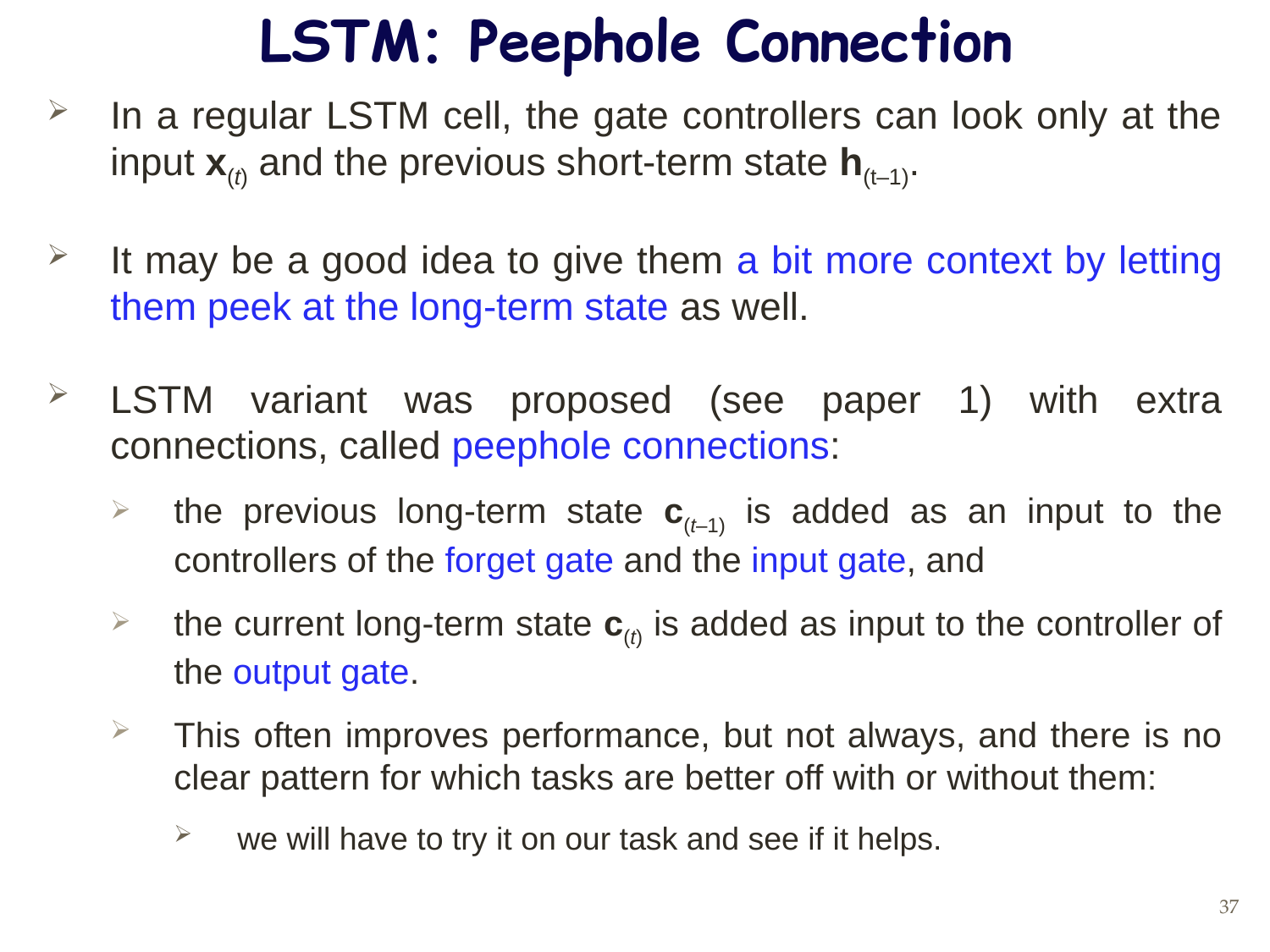

# LSTM: Peephole Connection
In a regular LSTM cell, the gate controllers can look only at the input x(t) and the previous short-term state h(t–1).
It may be a good idea to give them a bit more context by letting them peek at the long-term state as well.
LSTM variant was proposed (see paper 1) with extra connections, called peephole connections:
the previous long-term state c(t–1) is added as an input to the controllers of the forget gate and the input gate, and
the current long-term state c(t) is added as input to the controller of the output gate.
This often improves performance, but not always, and there is no clear pattern for which tasks are better off with or without them:
we will have to try it on our task and see if it helps.
37